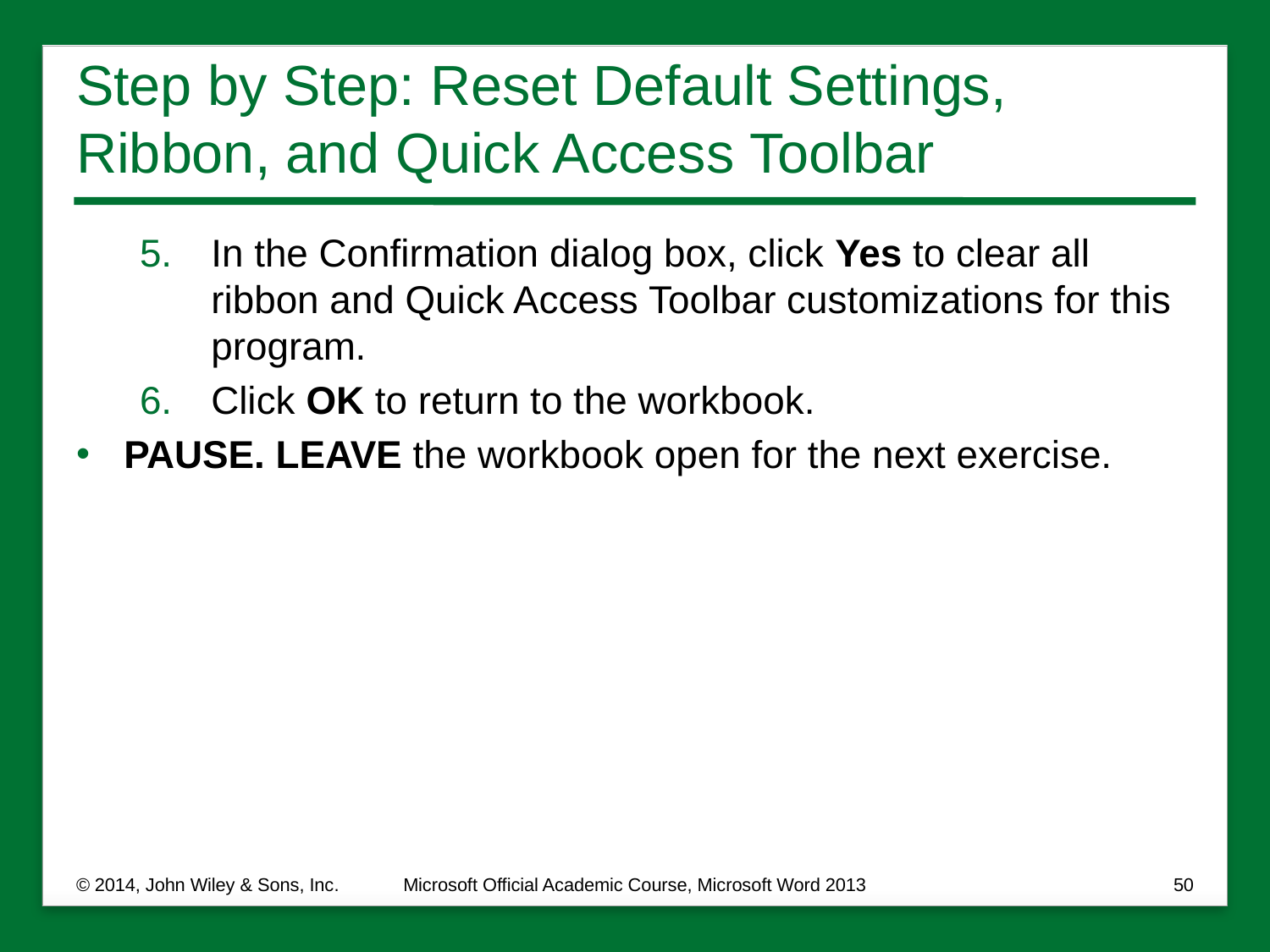

# Step by Step: Reset Default Settings, Ribbon, and Quick Access Toolbar
In the Confirmation dialog box, click Yes to clear all ribbon and Quick Access Toolbar customizations for this program.
Click OK to return to the workbook.
PAUSE. LEAVE the workbook open for the next exercise.
© 2014, John Wiley & Sons, Inc.
Microsoft Official Academic Course, Microsoft Word 2013
50